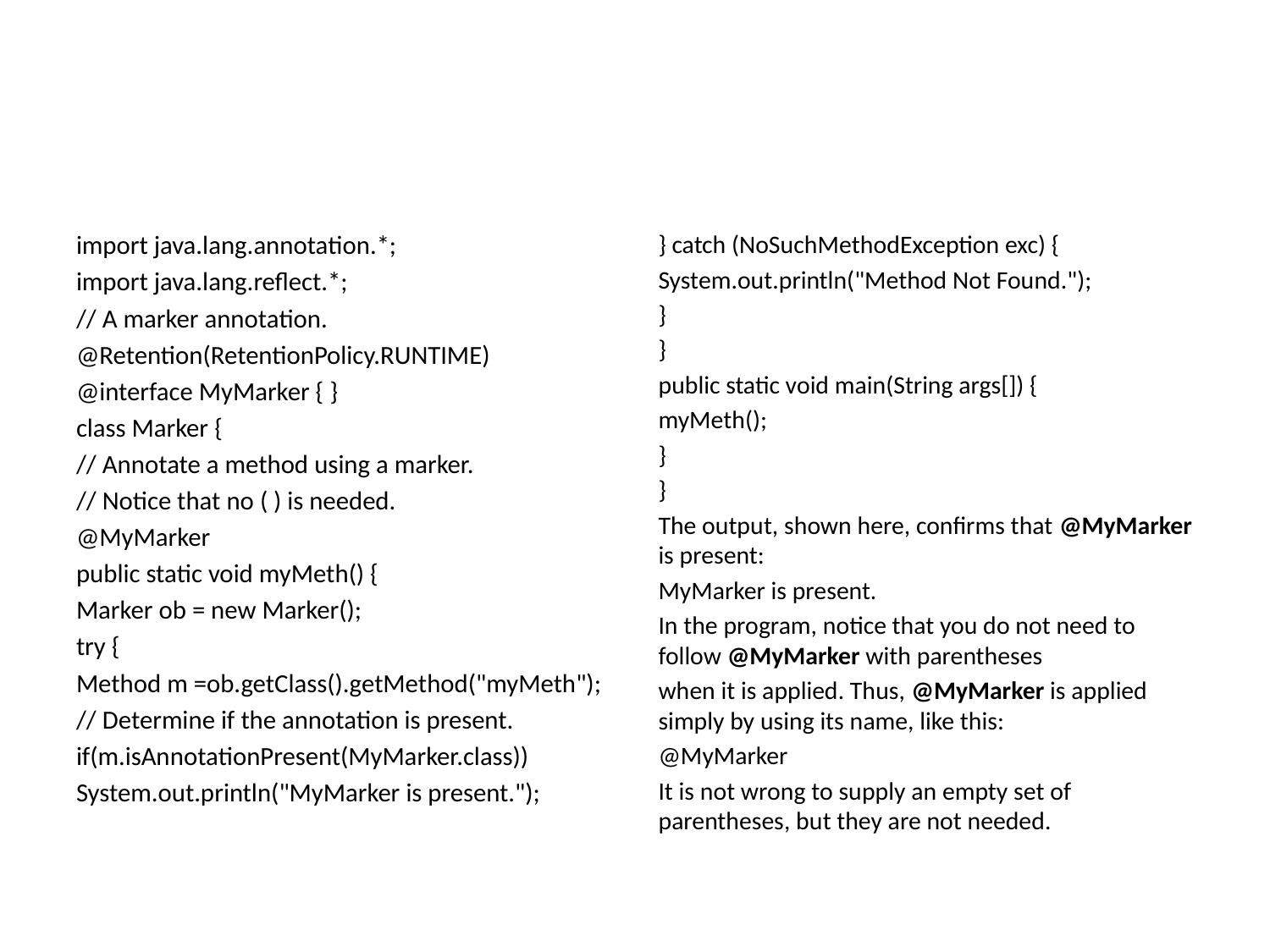

#
import java.lang.annotation.*;
import java.lang.reflect.*;
// A marker annotation.
@Retention(RetentionPolicy.RUNTIME)
@interface MyMarker { }
class Marker {
// Annotate a method using a marker.
// Notice that no ( ) is needed.
@MyMarker
public static void myMeth() {
Marker ob = new Marker();
try {
Method m =ob.getClass().getMethod("myMeth");
// Determine if the annotation is present.
if(m.isAnnotationPresent(MyMarker.class))
System.out.println("MyMarker is present.");
} catch (NoSuchMethodException exc) {
System.out.println("Method Not Found.");
}
}
public static void main(String args[]) {
myMeth();
}
}
The output, shown here, confirms that @MyMarker is present:
MyMarker is present.
In the program, notice that you do not need to follow @MyMarker with parentheses
when it is applied. Thus, @MyMarker is applied simply by using its name, like this:
@MyMarker
It is not wrong to supply an empty set of parentheses, but they are not needed.